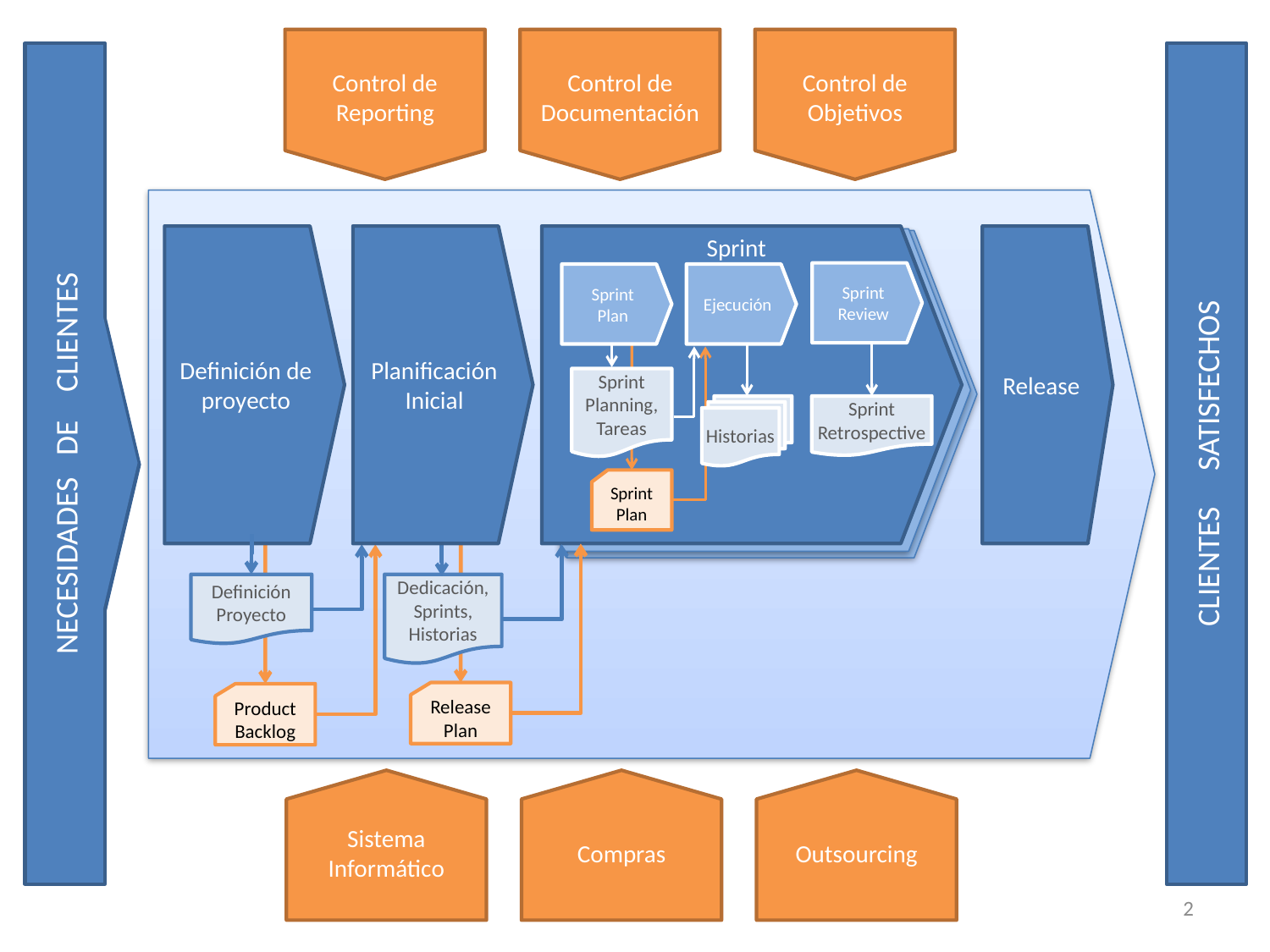

Control de Reporting
Control de Documentación
Control de Objetivos
NECESIDADES   DE    CLIENTES

CLIENTES     SATISFECHOS

Definición de proyecto
Planificación Inicial
Sprint
Release

Sprint Review
Sprint Plan
Ejecución
Sprint Planning, Tareas
Historias
Sprint Retrospective
Sprint Plan
Definición Proyecto
Dedicación, Sprints, Historias
Release Plan
Product Backlog
Sistema Informático
Compras
Outsourcing
2